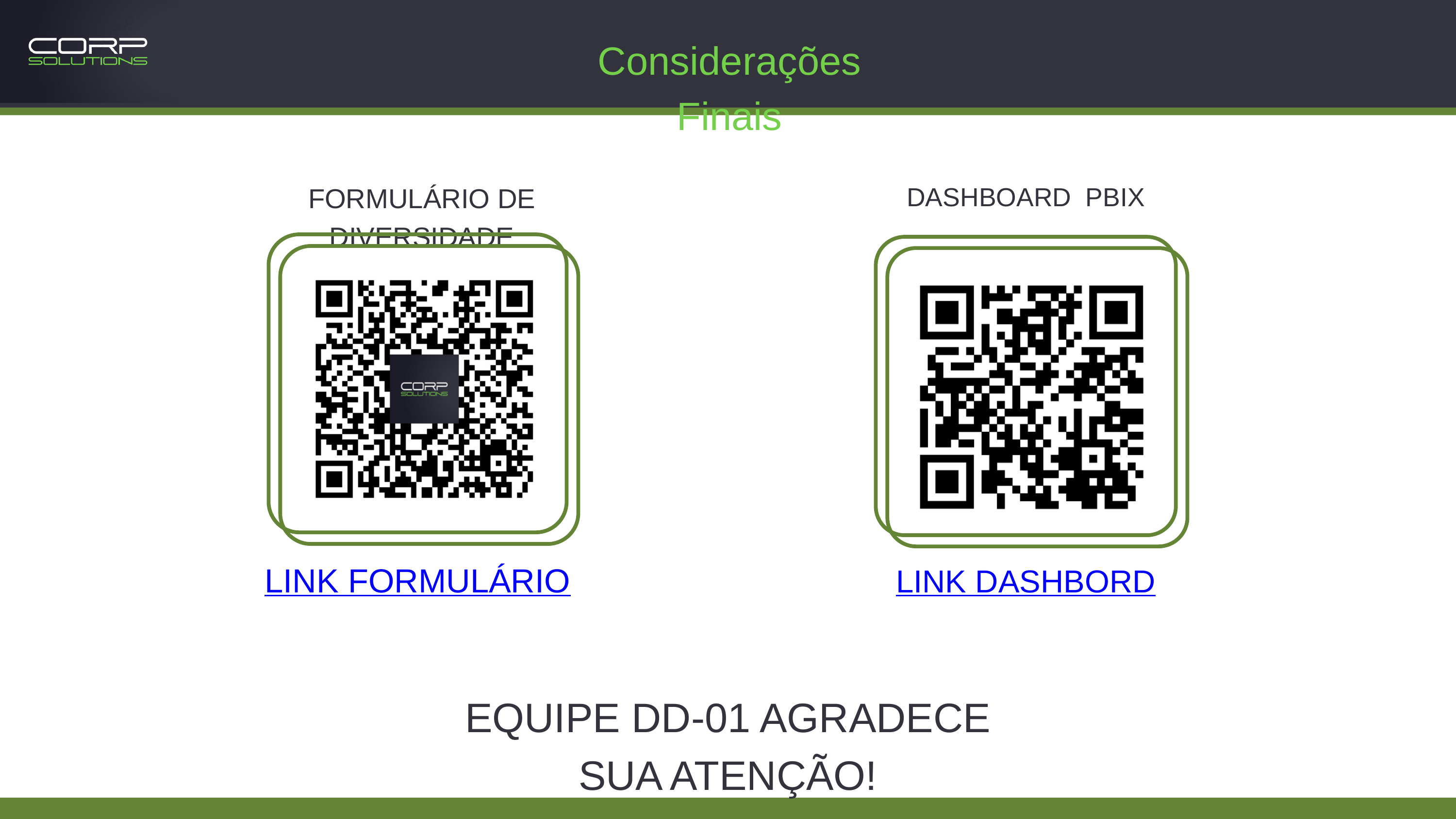

Considerações Finais
FORMULÁRIO DE DIVERSIDADE

LINK FORMULÁRIO
DASHBOARD  PBIX

LINK DASHBORD
EQUIPE DD-01 AGRADECE SUA ATENÇÃO!